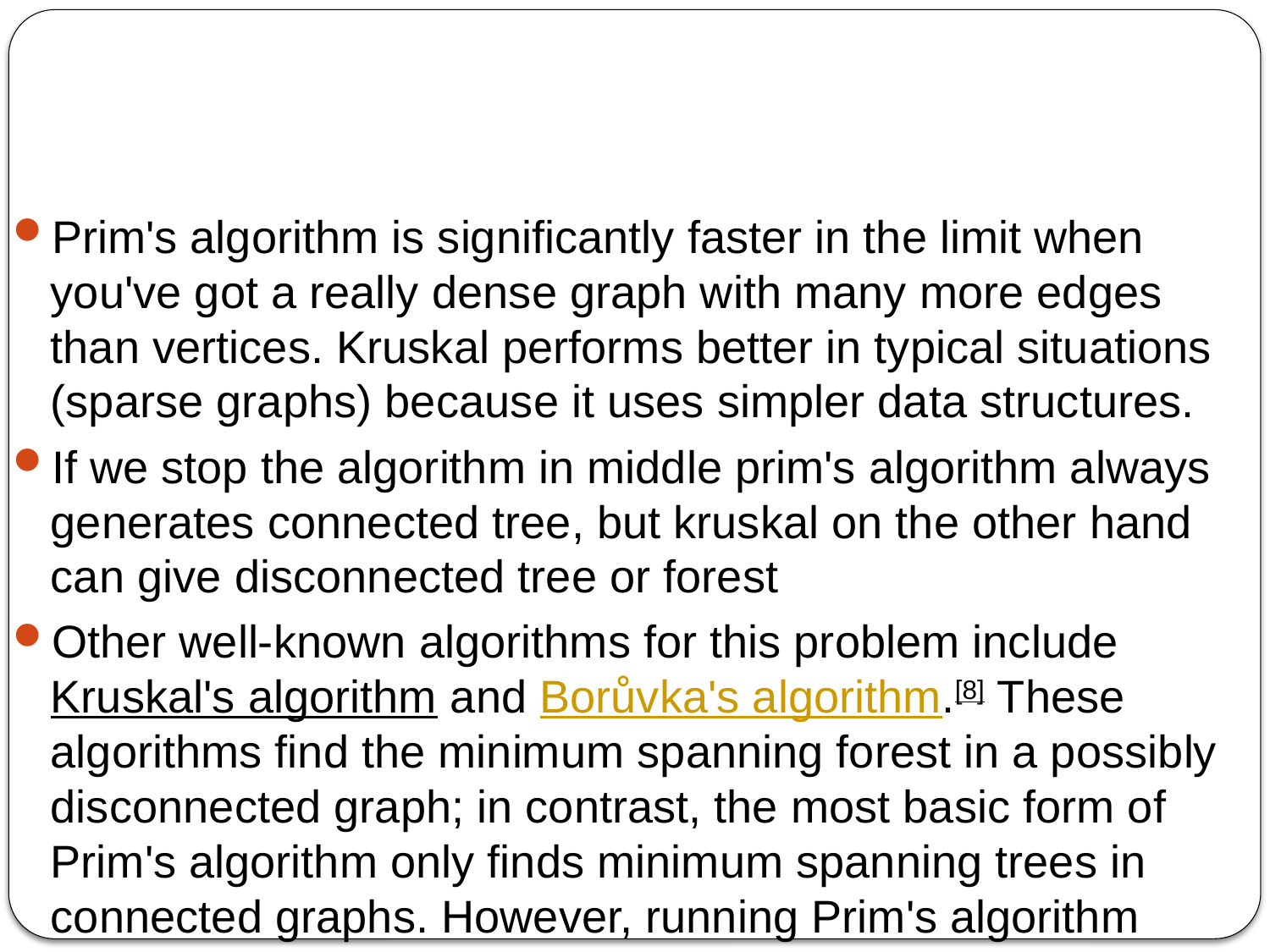

#
Prim's algorithm is significantly faster in the limit when you've got a really dense graph with many more edges than vertices. Kruskal performs better in typical situations (sparse graphs) because it uses simpler data structures.
If we stop the algorithm in middle prim's algorithm always generates connected tree, but kruskal on the other hand can give disconnected tree or forest
Other well-known algorithms for this problem include Kruskal's algorithm and Borůvka's algorithm.[8] These algorithms find the minimum spanning forest in a possibly disconnected graph; in contrast, the most basic form of Prim's algorithm only finds minimum spanning trees in connected graphs. However, running Prim's algorithm separately for each connected component of the graph